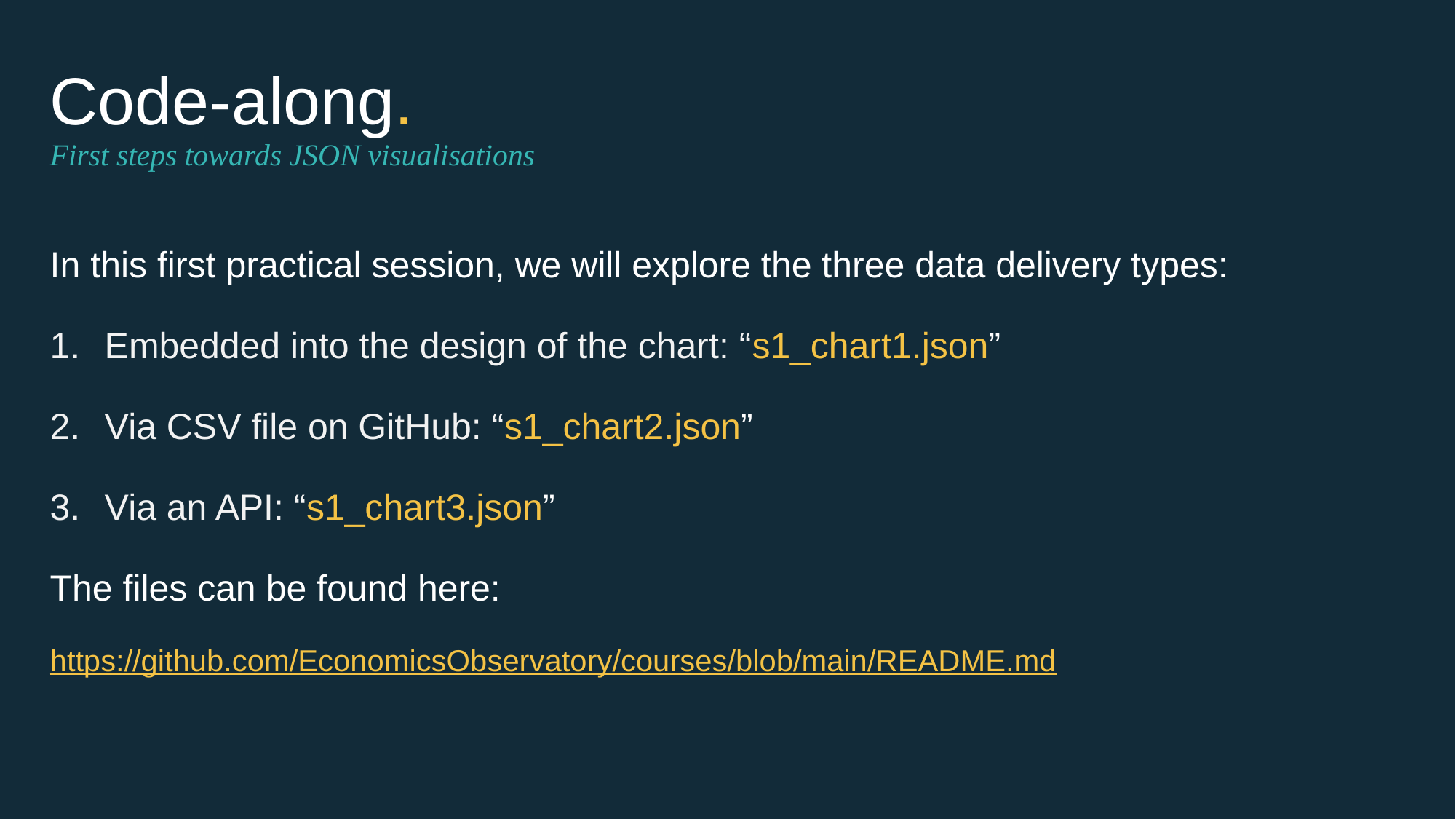

Code-along.
First steps towards JSON visualisations
In this first practical session, we will explore the three data delivery types:
Embedded into the design of the chart: “s1_chart1.json”
Via CSV file on GitHub: “s1_chart2.json”
Via an API: “s1_chart3.json”
The files can be found here:
https://github.com/EconomicsObservatory/courses/blob/main/README.md